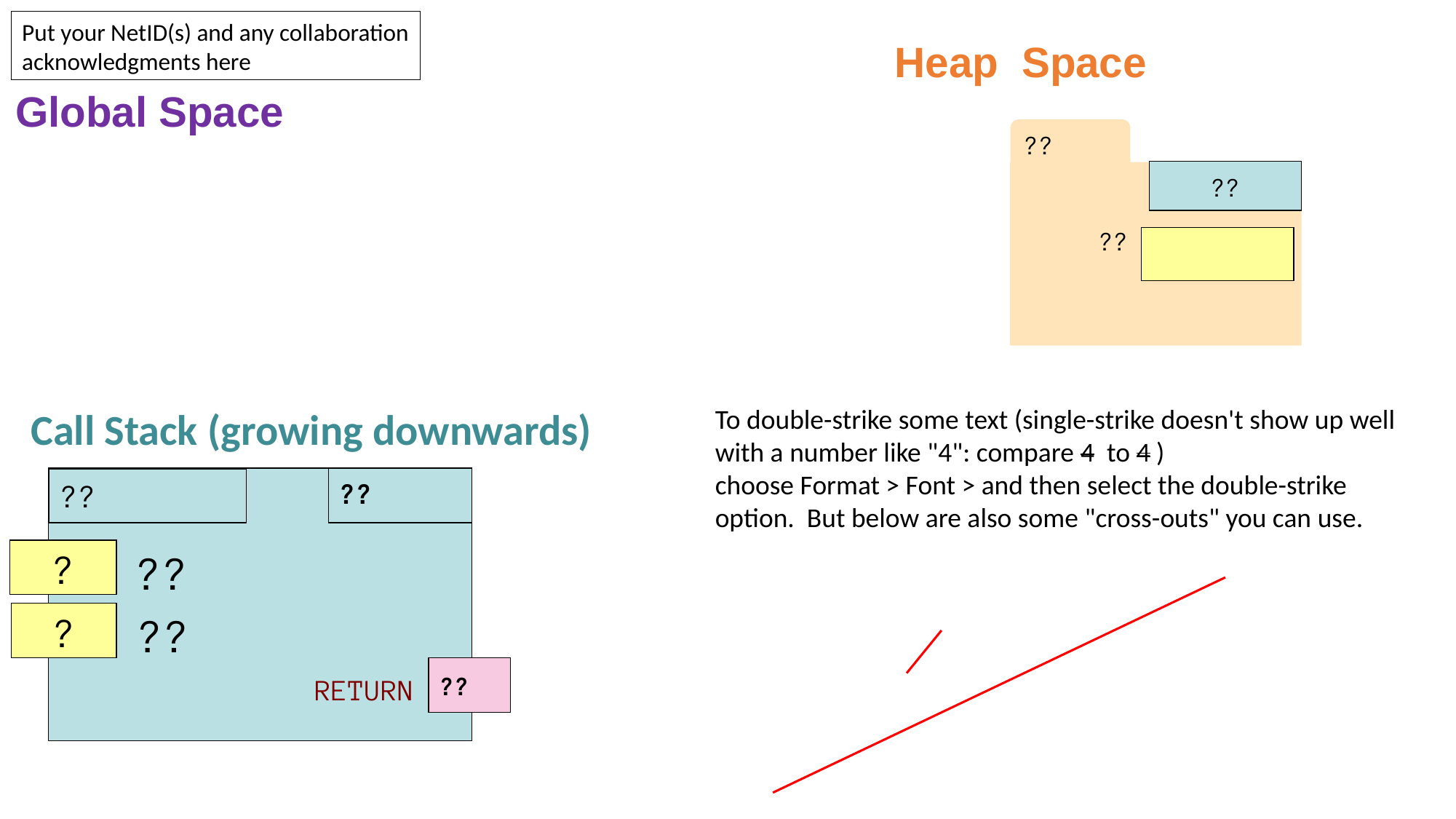

Put your NetID(s) and any collaboration acknowledgments here
Heap  Space
Global Space
??

??

??

To double-strike some text (single-strike doesn't show up well with a number like "4": compare 4  to 4 )
choose Format > Font > and then select the double-strike option.  But below are also some "cross-outs" you can use.
Call Stack (growing downwards)

??
??
??
?
??
?
??
RETURN